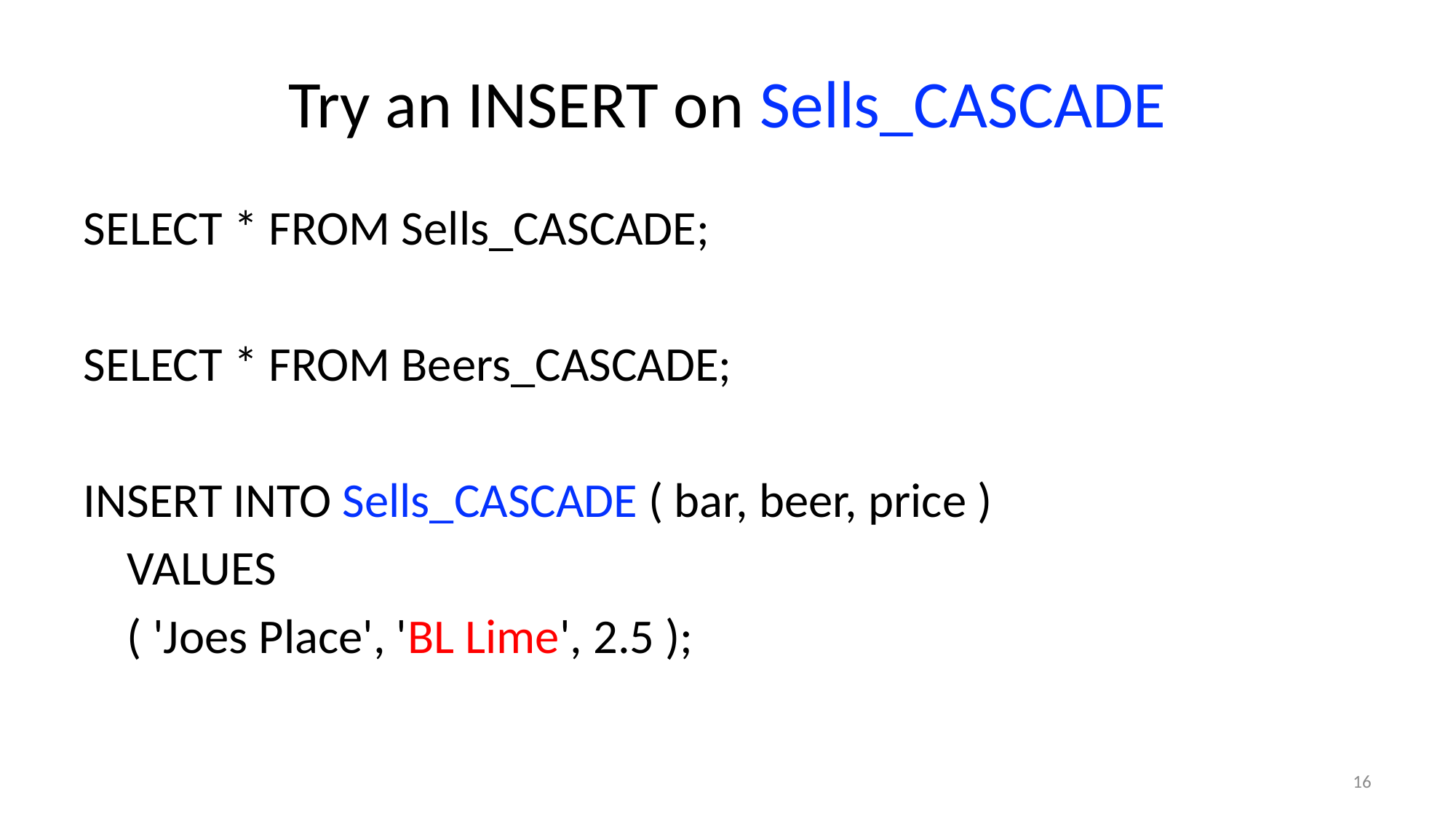

# Try an INSERT on Sells_CASCADE
SELECT * FROM Sells_CASCADE;

SELECT * FROM Beers_CASCADE;

INSERT INTO Sells_CASCADE ( bar, beer, price )
    VALUES
    ( 'Joes Place', 'BL Lime', 2.5 );

16